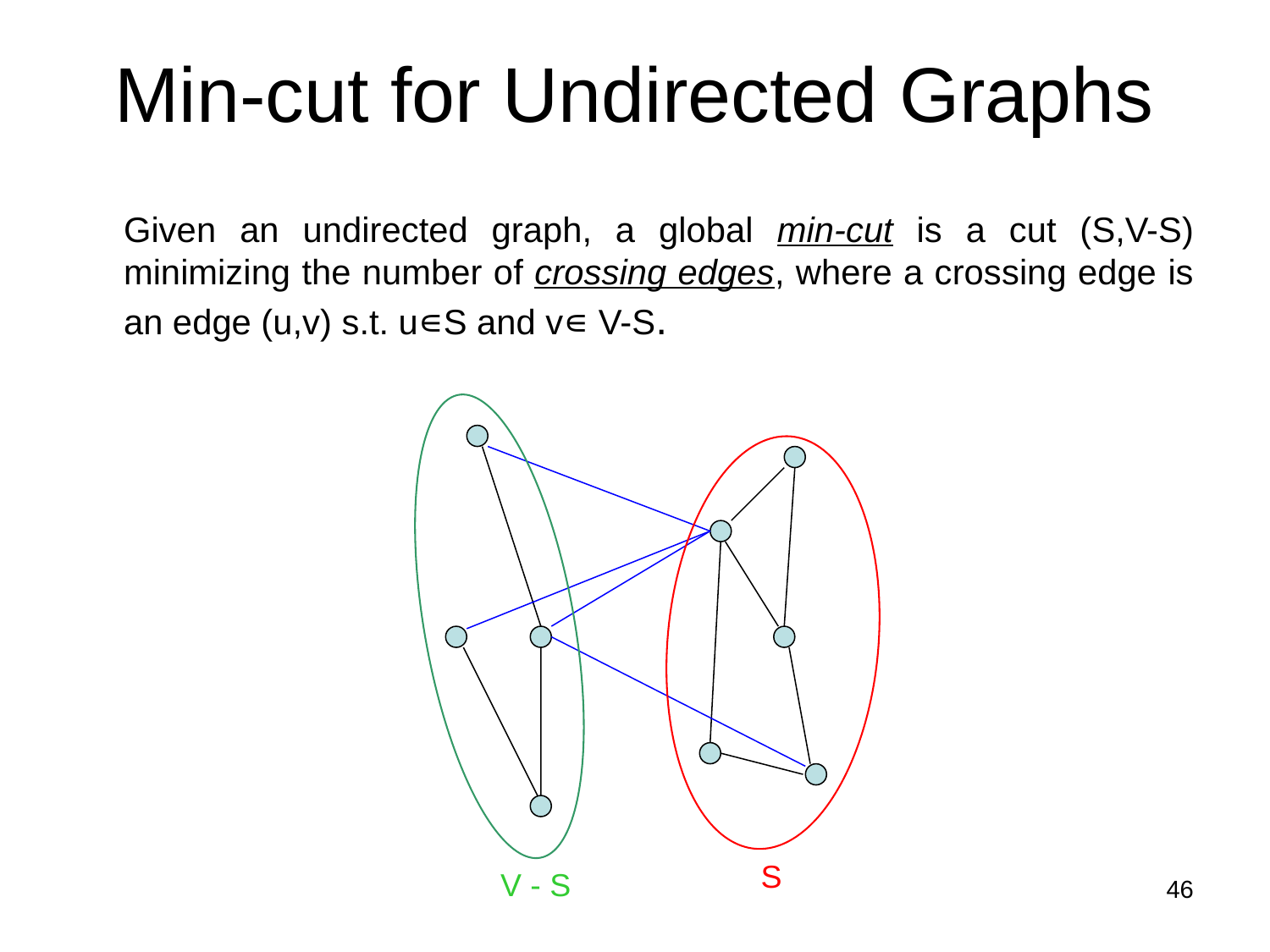

Min-cut for Undirected Graphs
	Given an undirected graph, a global min-cut is a cut (S,V-S) minimizing the number of crossing edges, where a crossing edge is an edge (u,v) s.t. u∊S and v∊ V-S.

S
V - S
46